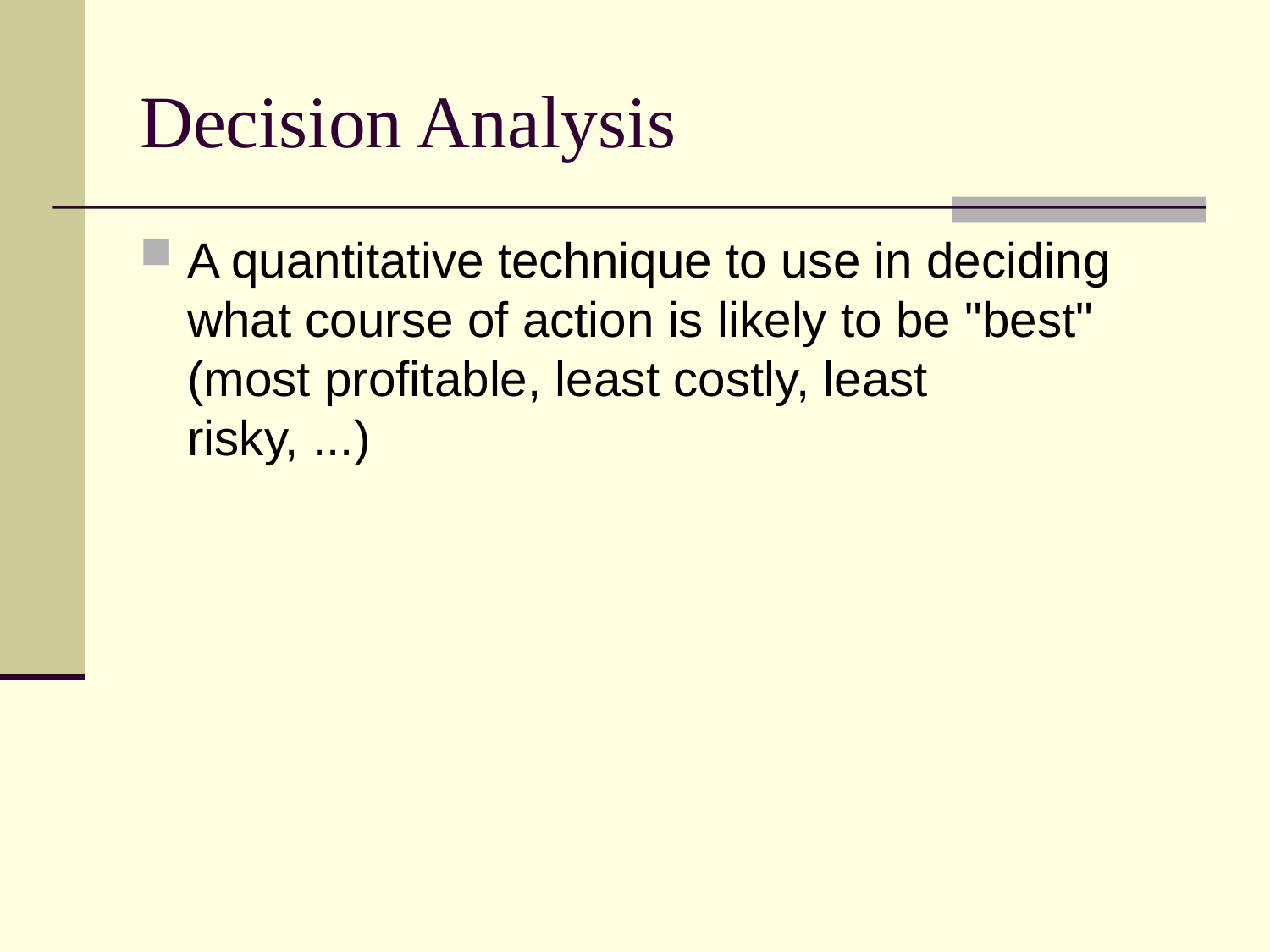

# Decision Analysis
A quantitative technique to use in deciding what course of action is likely to be "best" (most profitable, least costly, least risky, ...)